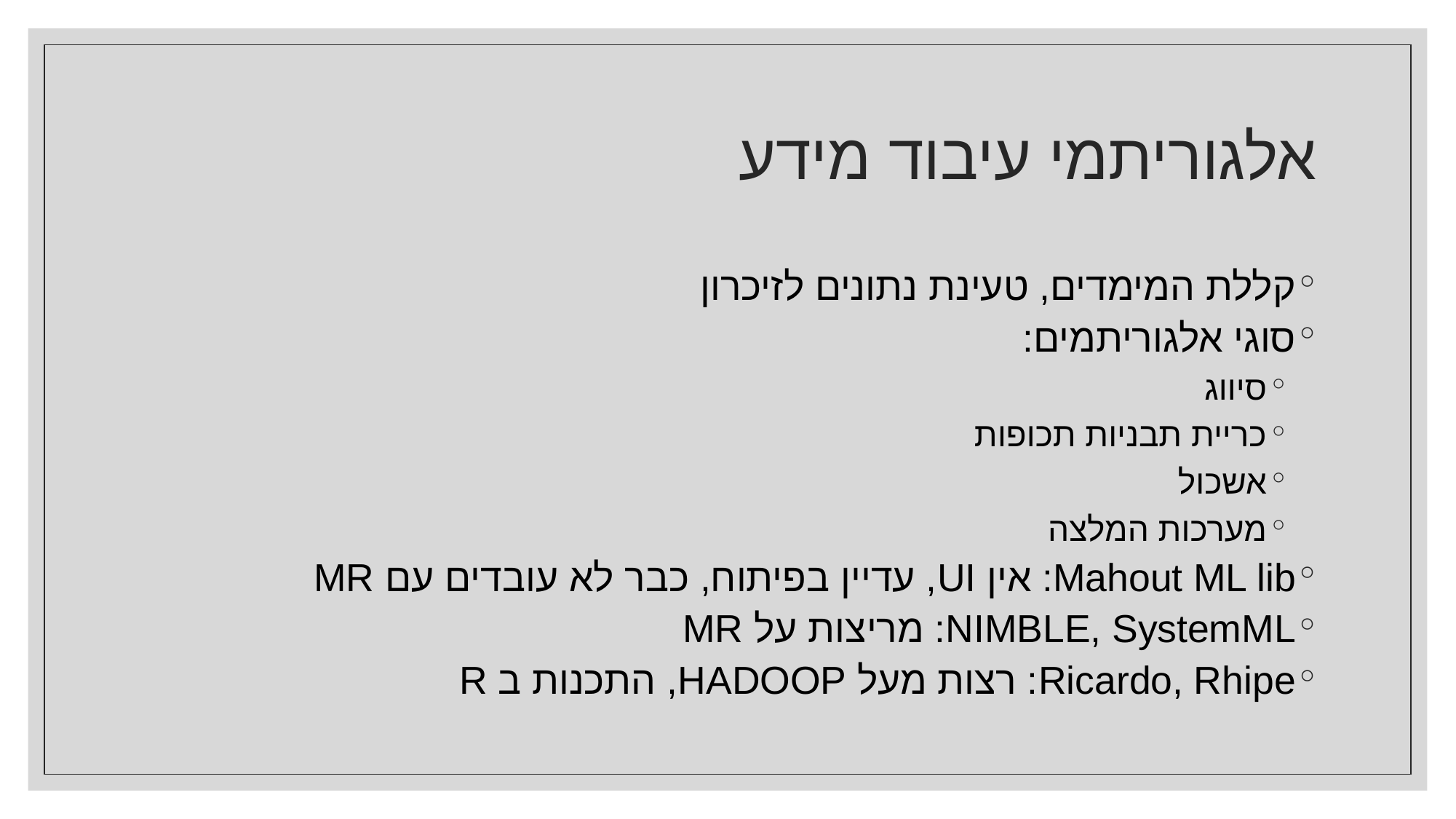

# אלגוריתמי עיבוד מידע
קללת המימדים, טעינת נתונים לזיכרון
סוגי אלגוריתמים:
סיווג
כריית תבניות תכופות
אשכול
מערכות המלצה
Mahout ML lib: אין UI, עדיין בפיתוח, כבר לא עובדים עם MR
NIMBLE, SystemML: מריצות על MR
Ricardo, Rhipe: רצות מעל HADOOP, התכנות ב R